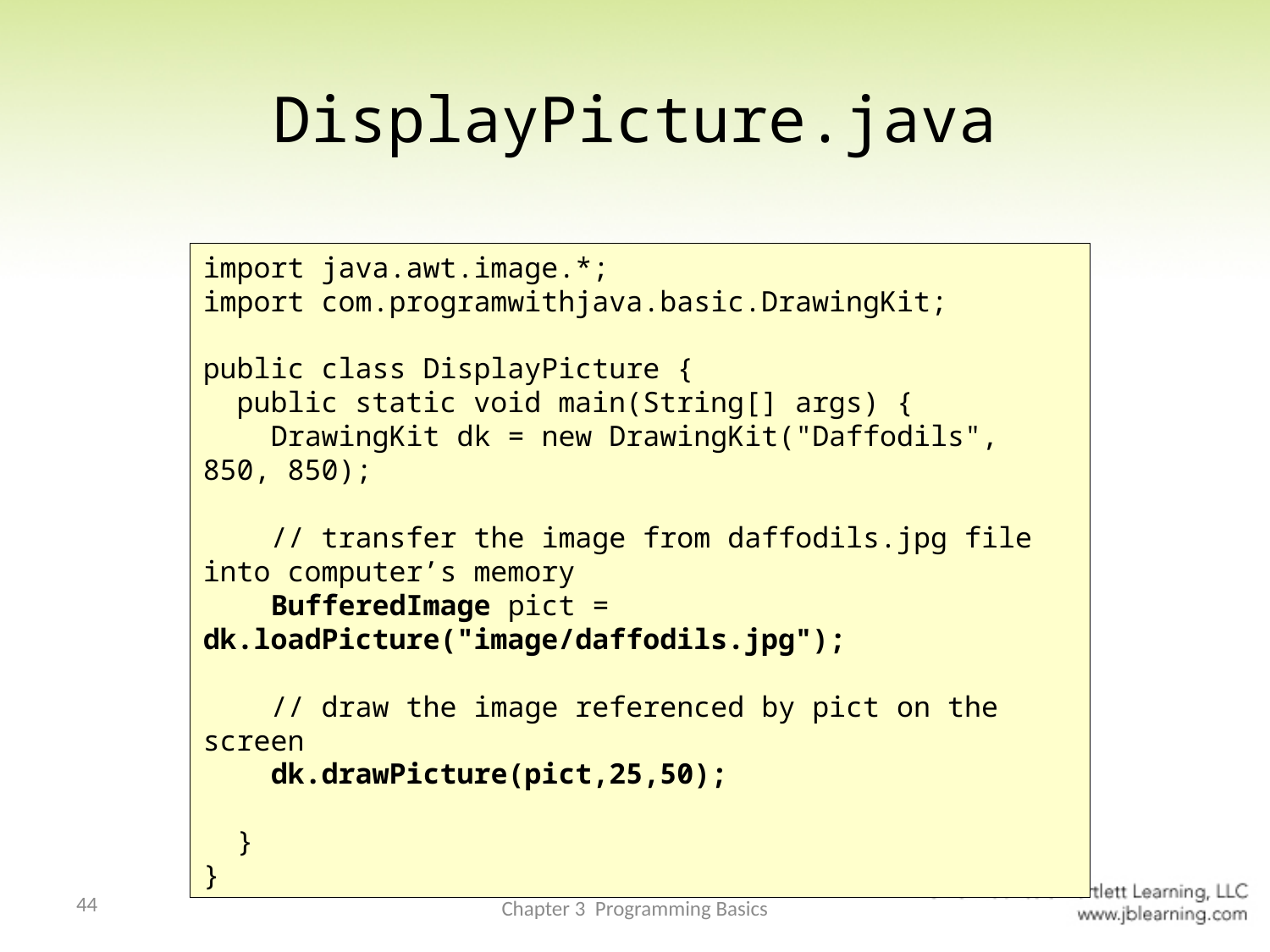

# DisplayPicture.java
import java.awt.image.*;
import com.programwithjava.basic.DrawingKit;

public class DisplayPicture {
  public static void main(String[] args) {
    DrawingKit dk = new DrawingKit("Daffodils", 850, 850);

    // transfer the image from daffodils.jpg file into computer’s memory
    BufferedImage pict = dk.loadPicture("image/daffodils.jpg");

    // draw the image referenced by pict on the screen
    dk.drawPicture(pict,25,50);
  }
}
44
Chapter 3  Programming Basics